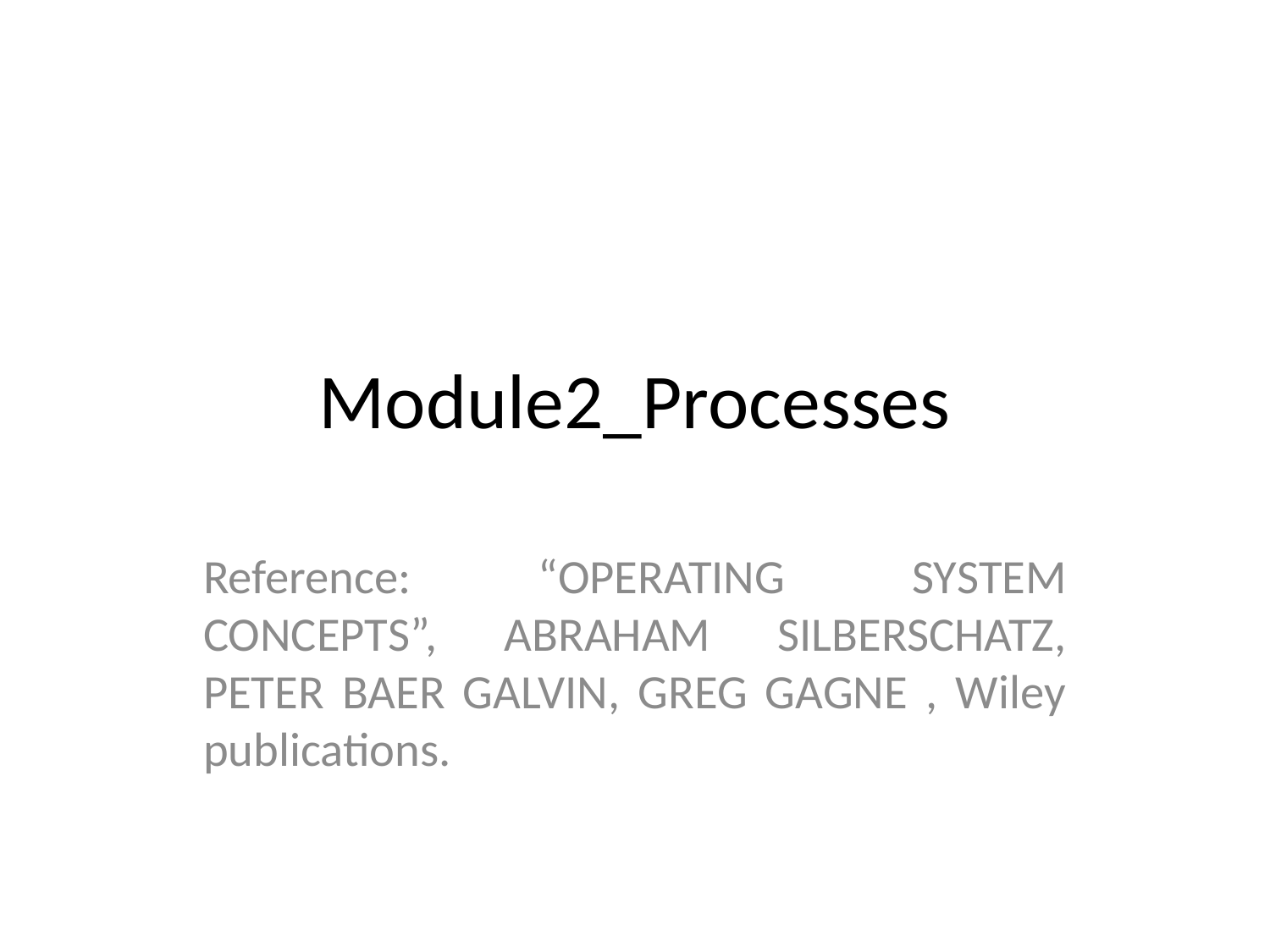

# Module2_Processes
Reference: “OPERATING SYSTEM CONCEPTS”, ABRAHAM SILBERSCHATZ, PETER BAER GALVIN, GREG GAGNE , Wiley publications.